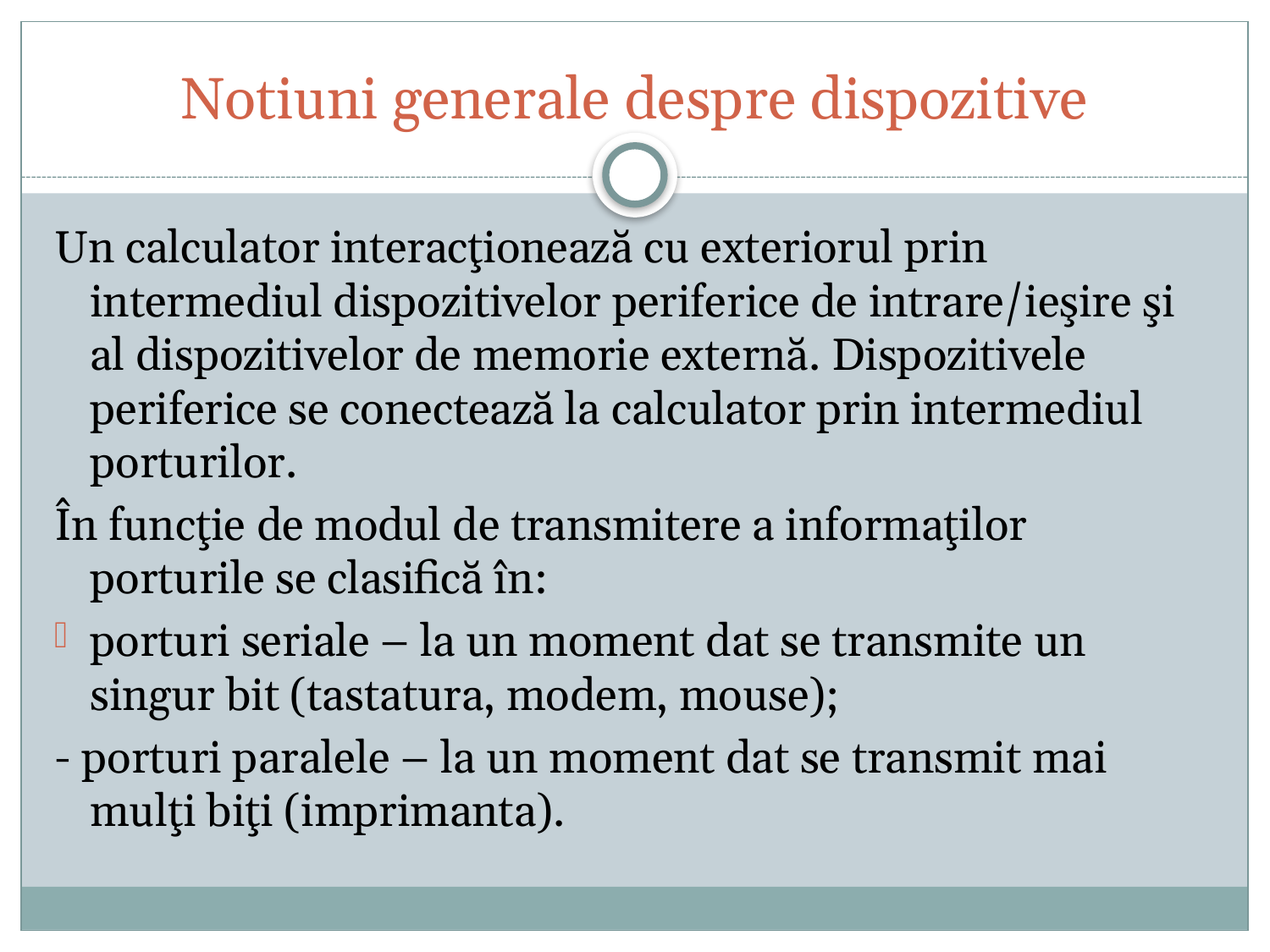

# Notiuni generale despre dispozitive
Un calculator interacţionează cu exteriorul prin intermediul dispozitivelor periferice de intrare/ieşire şi al dispozitivelor de memorie externă. Dispozitivele periferice se conectează la calculator prin intermediul porturilor.
În funcţie de modul de transmitere a informaţilor porturile se clasifică în:
porturi seriale – la un moment dat se transmite un singur bit (tastatura, modem, mouse);
- porturi paralele – la un moment dat se transmit mai mulţi biţi (imprimanta).